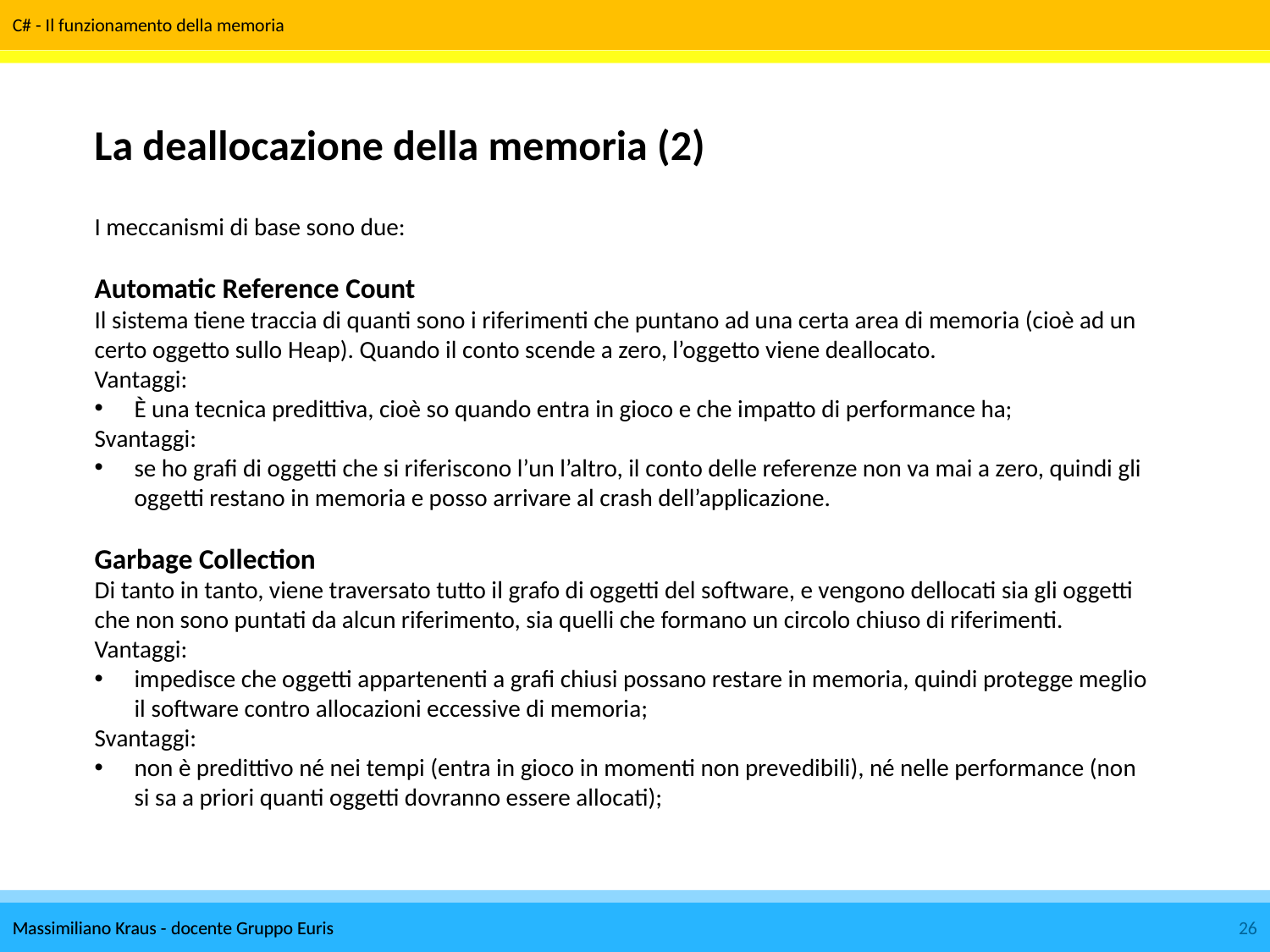

La deallocazione della memoria (2)
I meccanismi di base sono due:

Automatic Reference Count
Il sistema tiene traccia di quanti sono i riferimenti che puntano ad una certa area di memoria (cioè ad un certo oggetto sullo Heap). Quando il conto scende a zero, l’oggetto viene deallocato.
Vantaggi:
È una tecnica predittiva, cioè so quando entra in gioco e che impatto di performance ha;
Svantaggi:
se ho grafi di oggetti che si riferiscono l’un l’altro, il conto delle referenze non va mai a zero, quindi gli oggetti restano in memoria e posso arrivare al crash dell’applicazione.

Garbage Collection
Di tanto in tanto, viene traversato tutto il grafo di oggetti del software, e vengono dellocati sia gli oggetti che non sono puntati da alcun riferimento, sia quelli che formano un circolo chiuso di riferimenti.
Vantaggi:
impedisce che oggetti appartenenti a grafi chiusi possano restare in memoria, quindi protegge meglio il software contro allocazioni eccessive di memoria;
Svantaggi:
non è predittivo né nei tempi (entra in gioco in momenti non prevedibili), né nelle performance (non si sa a priori quanti oggetti dovranno essere allocati);